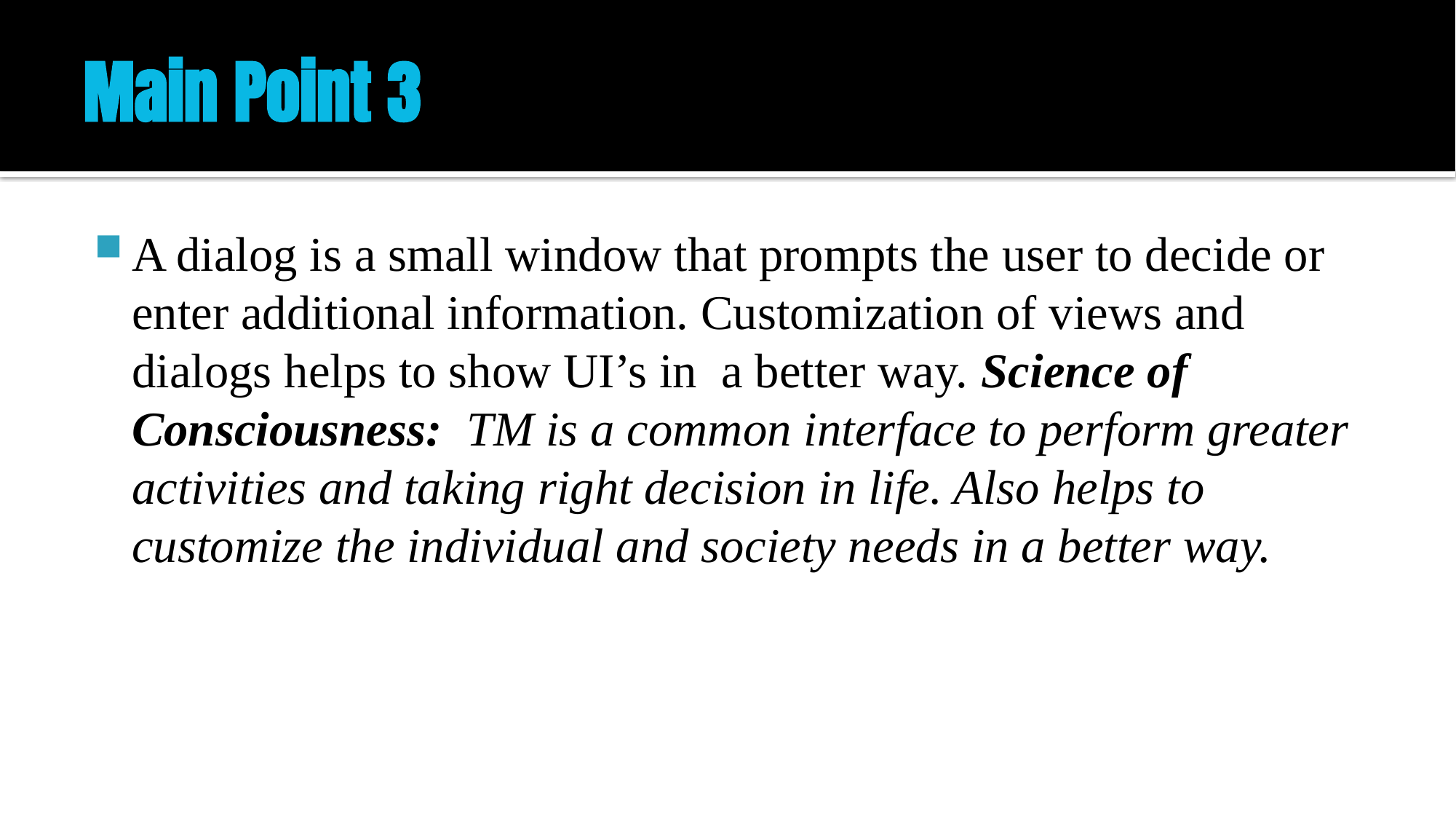

# Main Point 3
A dialog is a small window that prompts the user to decide or enter additional information. Customization of views and  dialogs helps to show UI’s in  a better way. Science of Consciousness:  TM is a common interface to perform greater activities and taking right decision in life. Also helps to customize the individual and society needs in a better way.